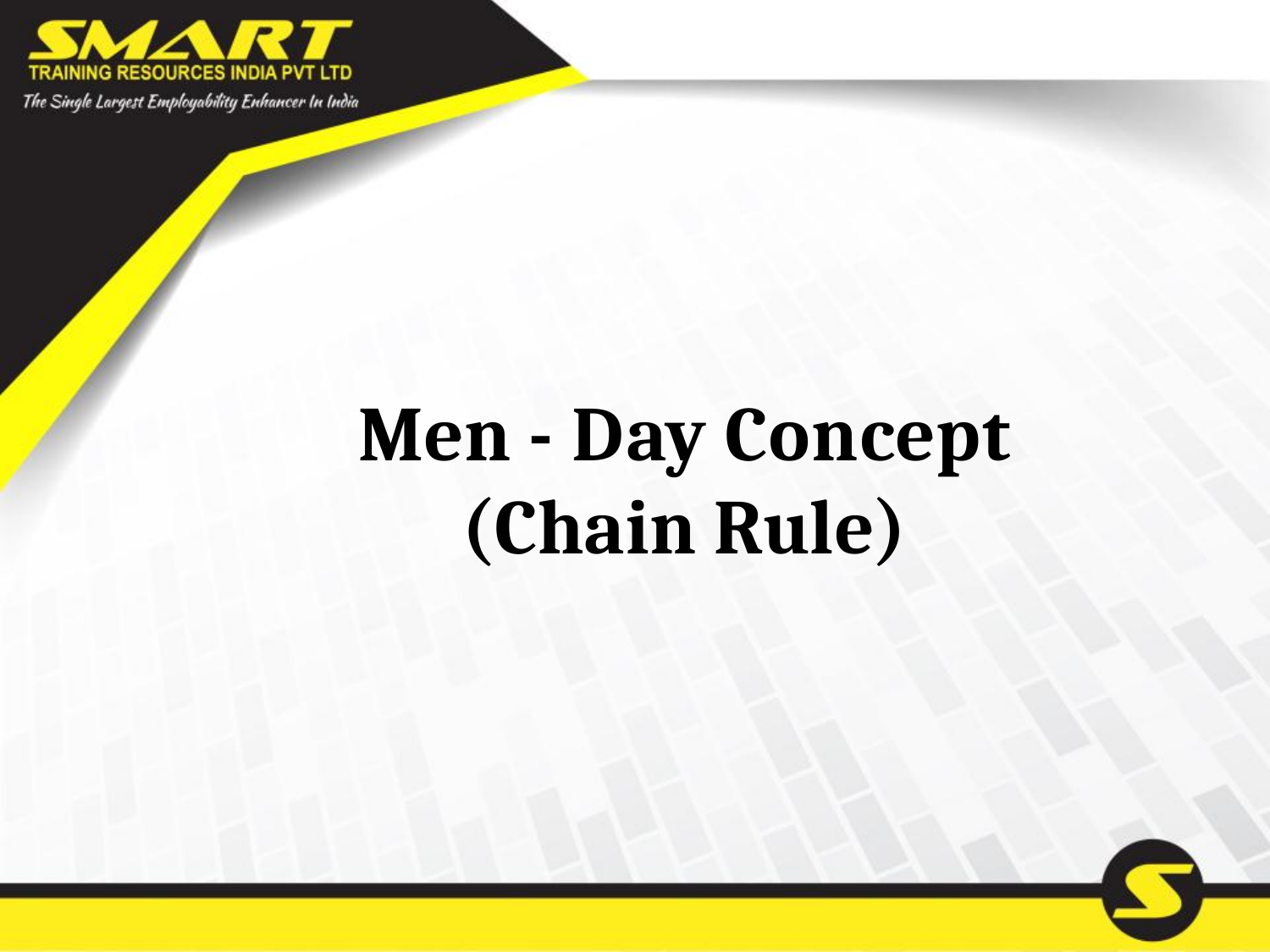

# Men - Day Concept (Chain Rule)